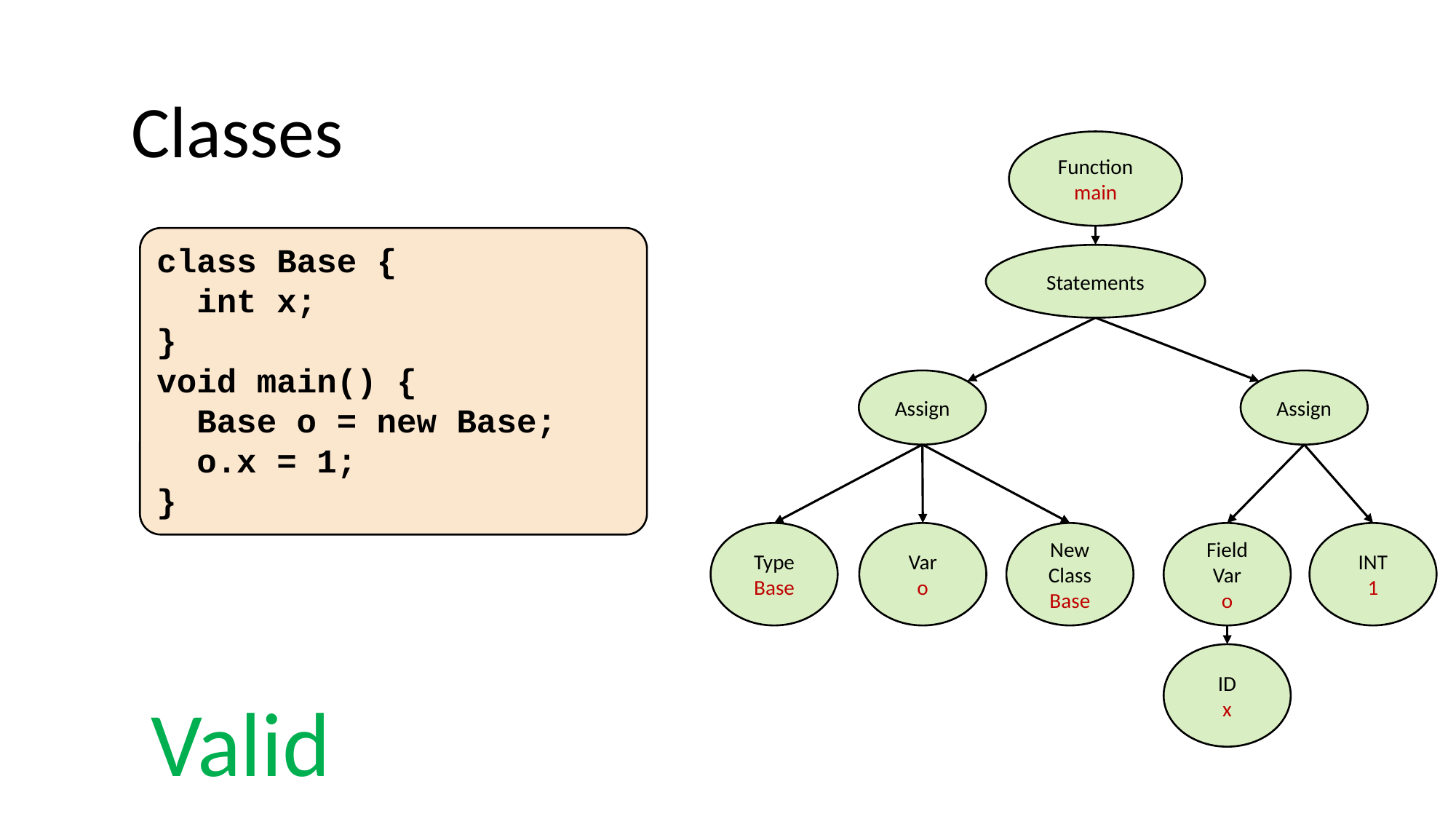

Classes
Function
main
class Base {
  int x;
}
void main() {
  Base o = new Base;
  o.x = 1;
}
Statements
Assign
Assign
Type
Base
Var
o
New
Class
Base
Field
Var
o
INT
1
ID
x
Valid